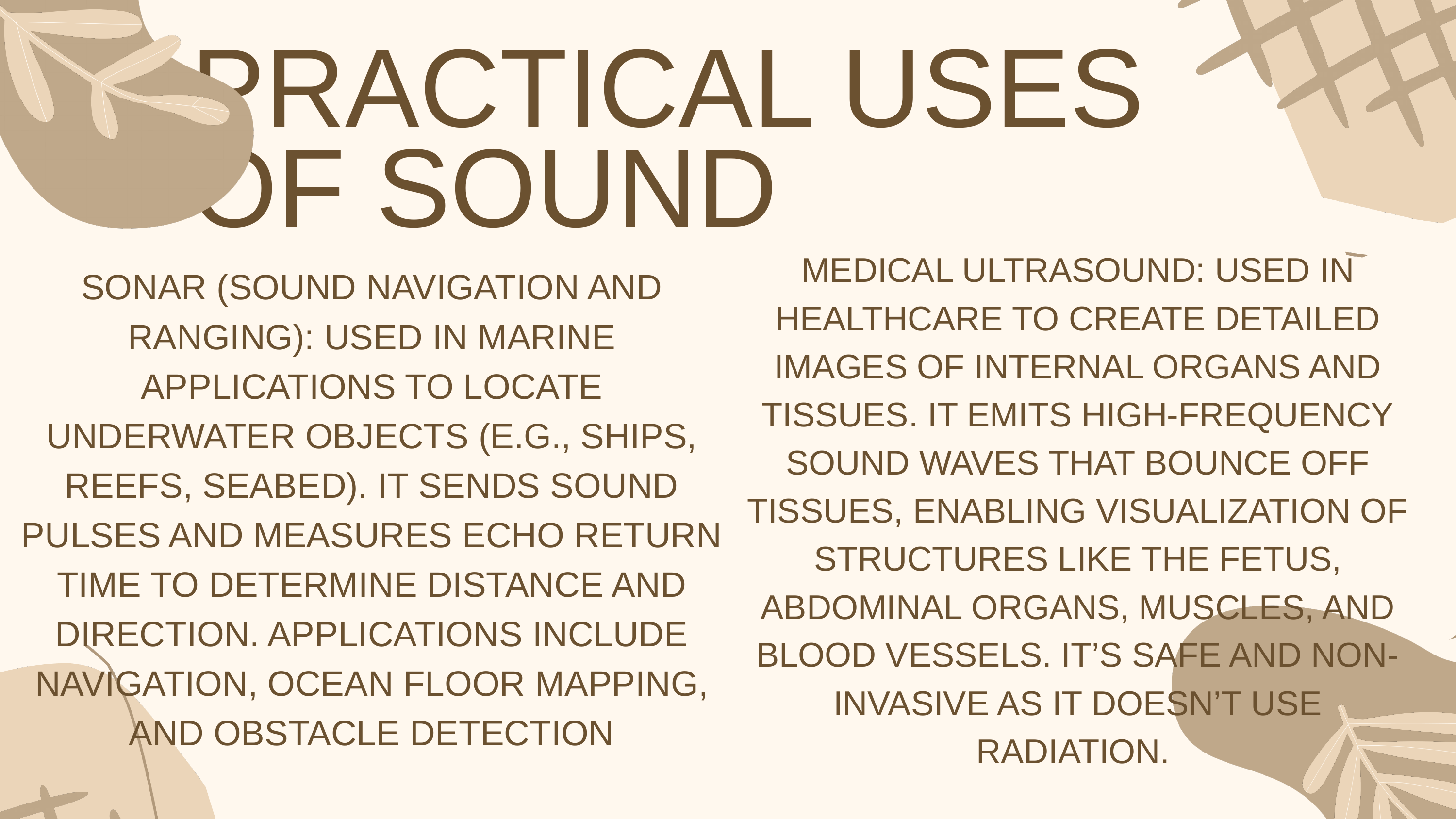

PRACTICAL USES OF SOUND
MEDICAL ULTRASOUND: USED IN HEALTHCARE TO CREATE DETAILED IMAGES OF INTERNAL ORGANS AND TISSUES. IT EMITS HIGH-FREQUENCY SOUND WAVES THAT BOUNCE OFF TISSUES, ENABLING VISUALIZATION OF STRUCTURES LIKE THE FETUS, ABDOMINAL ORGANS, MUSCLES, AND BLOOD VESSELS. IT’S SAFE AND NON-INVASIVE AS IT DOESN’T USE RADIATION.
SONAR (SOUND NAVIGATION AND RANGING): USED IN MARINE APPLICATIONS TO LOCATE UNDERWATER OBJECTS (E.G., SHIPS, REEFS, SEABED). IT SENDS SOUND PULSES AND MEASURES ECHO RETURN TIME TO DETERMINE DISTANCE AND DIRECTION. APPLICATIONS INCLUDE NAVIGATION, OCEAN FLOOR MAPPING, AND OBSTACLE DETECTION